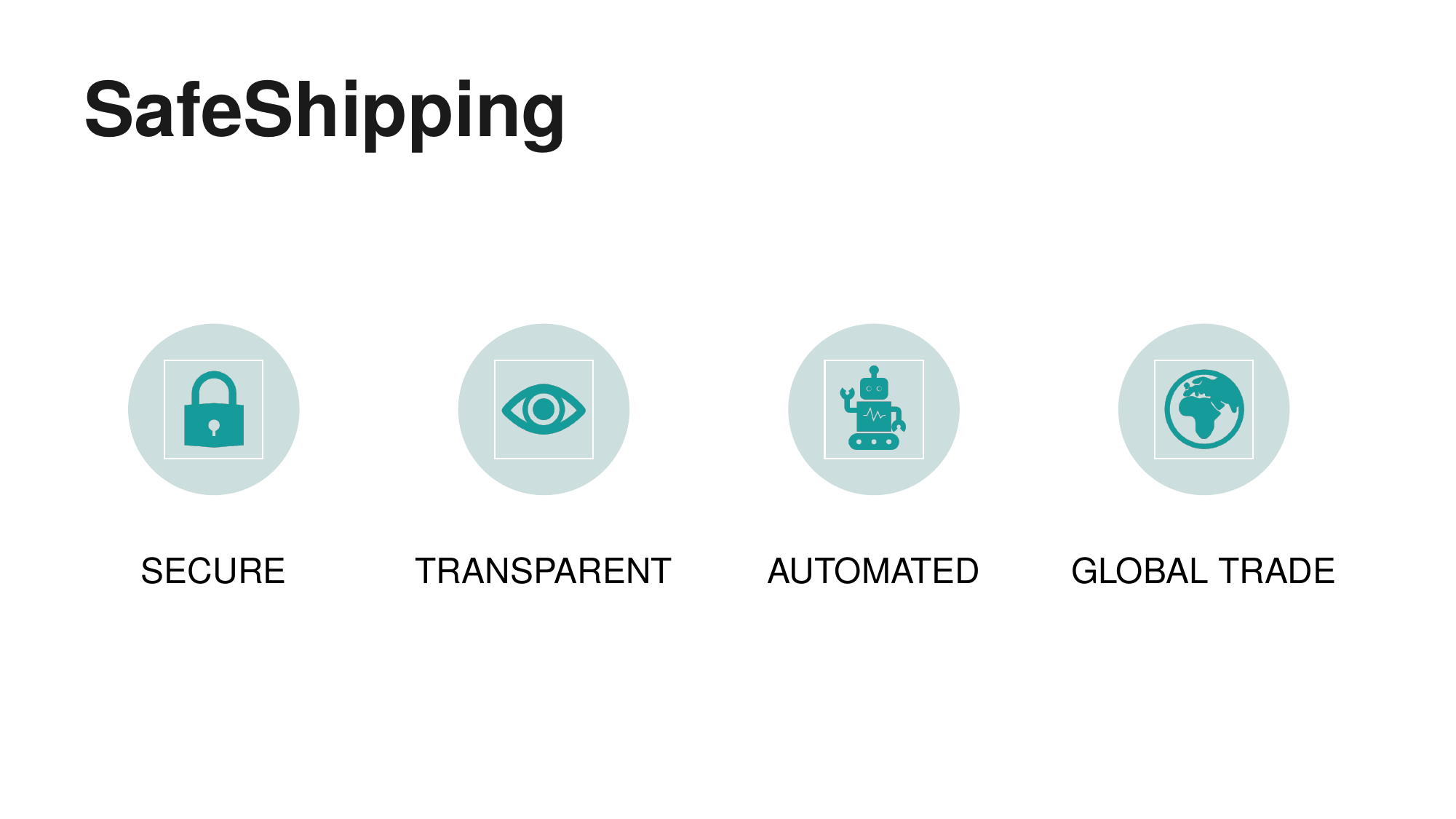

# SafeShipping
Secure
Transparent
Automated
Global Trade